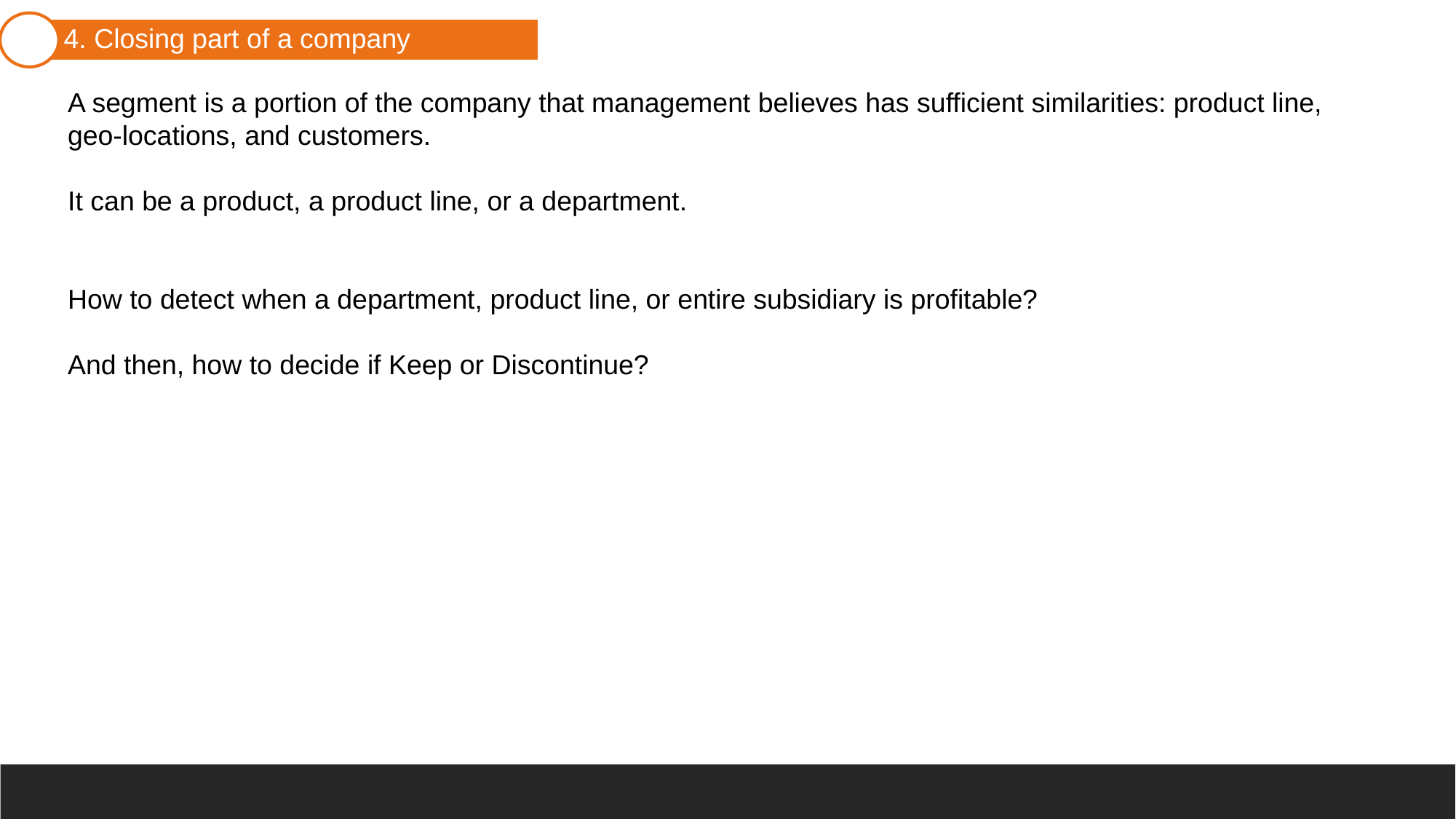

3. Make-Or-Buy Decision

4. Closing part of a company

1. Cost Terminology
A segment is a portion of the company that management believes has sufficient similarities: product line, geo-locations, and customers.

It can be a product, a product line, or a department.

How to detect when a department, product line, or entire subsidiary is profitable?

And then, how to decide if Keep or Discontinue?

2. Pricing Decisions